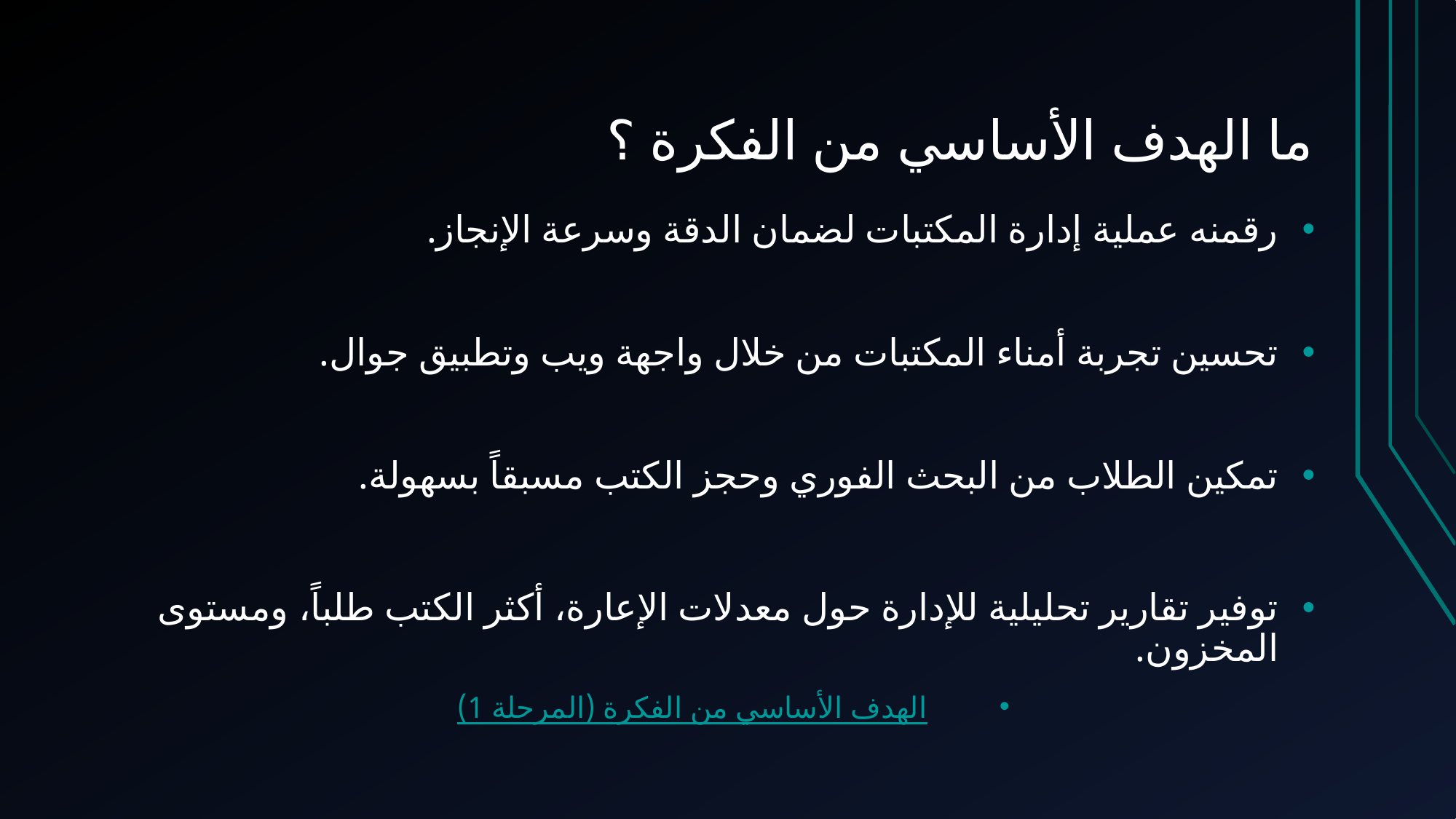

# ما الهدف الأساسي من الفكرة ؟
رقمنه عملية إدارة المكتبات لضمان الدقة وسرعة الإنجاز.

تحسين تجربة أمناء المكتبات من خلال واجهة ويب وتطبيق جوال.

تمكين الطلاب من البحث الفوري وحجز الكتب مسبقاً بسهولة.

توفير تقارير تحليلية للإدارة حول معدلات الإعارة، أكثر الكتب طلباً، ومستوى المخزون.
الهدف الأساسي من الفكرة (المرحلة 1)